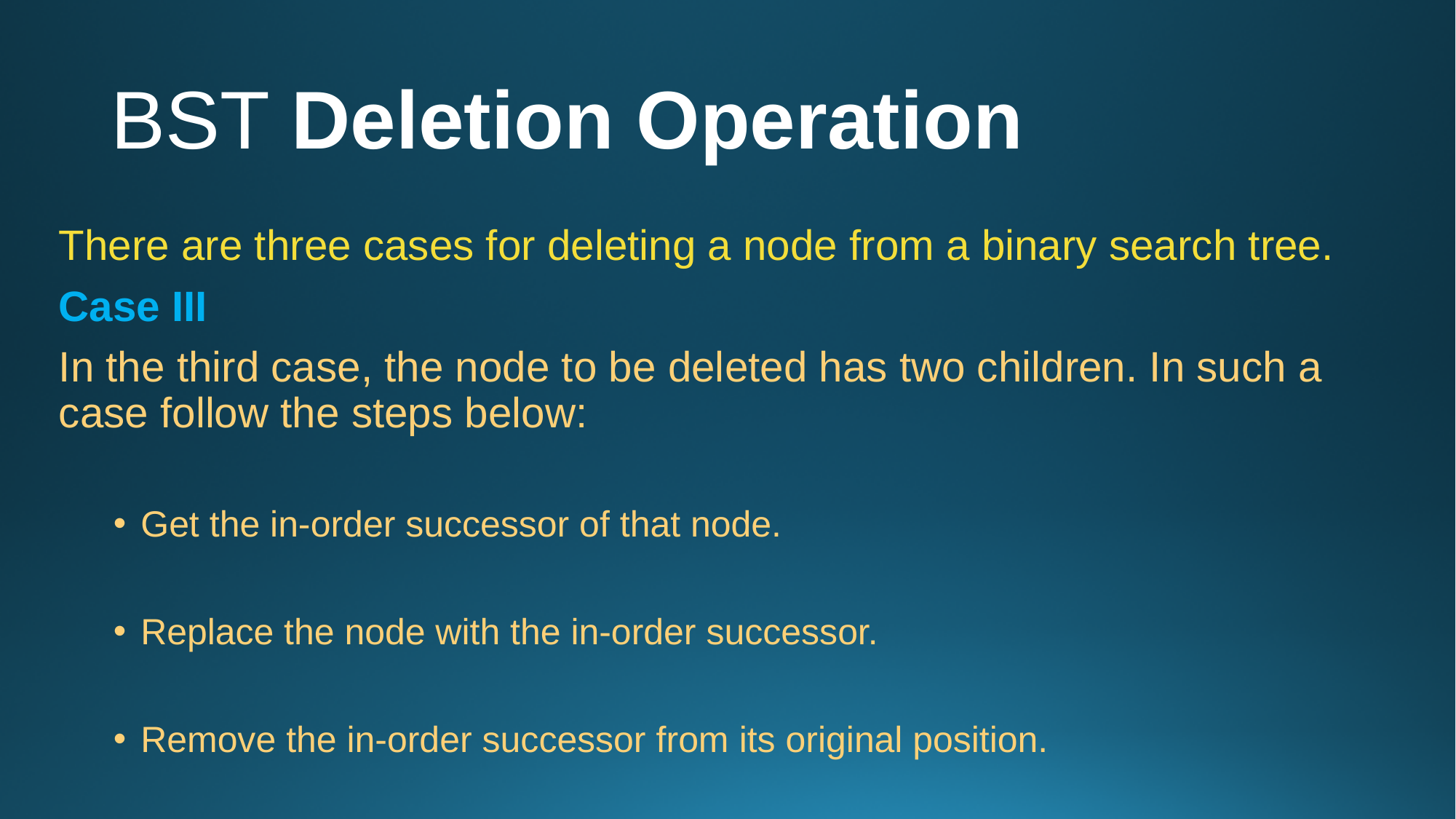

# BST Deletion Operation
There are three cases for deleting a node from a binary search tree.
Case III
In the third case, the node to be deleted has two children. In such a case follow the steps below:

Get the in-order successor of that node.

Replace the node with the in-order successor.

Remove the in-order successor from its original position.